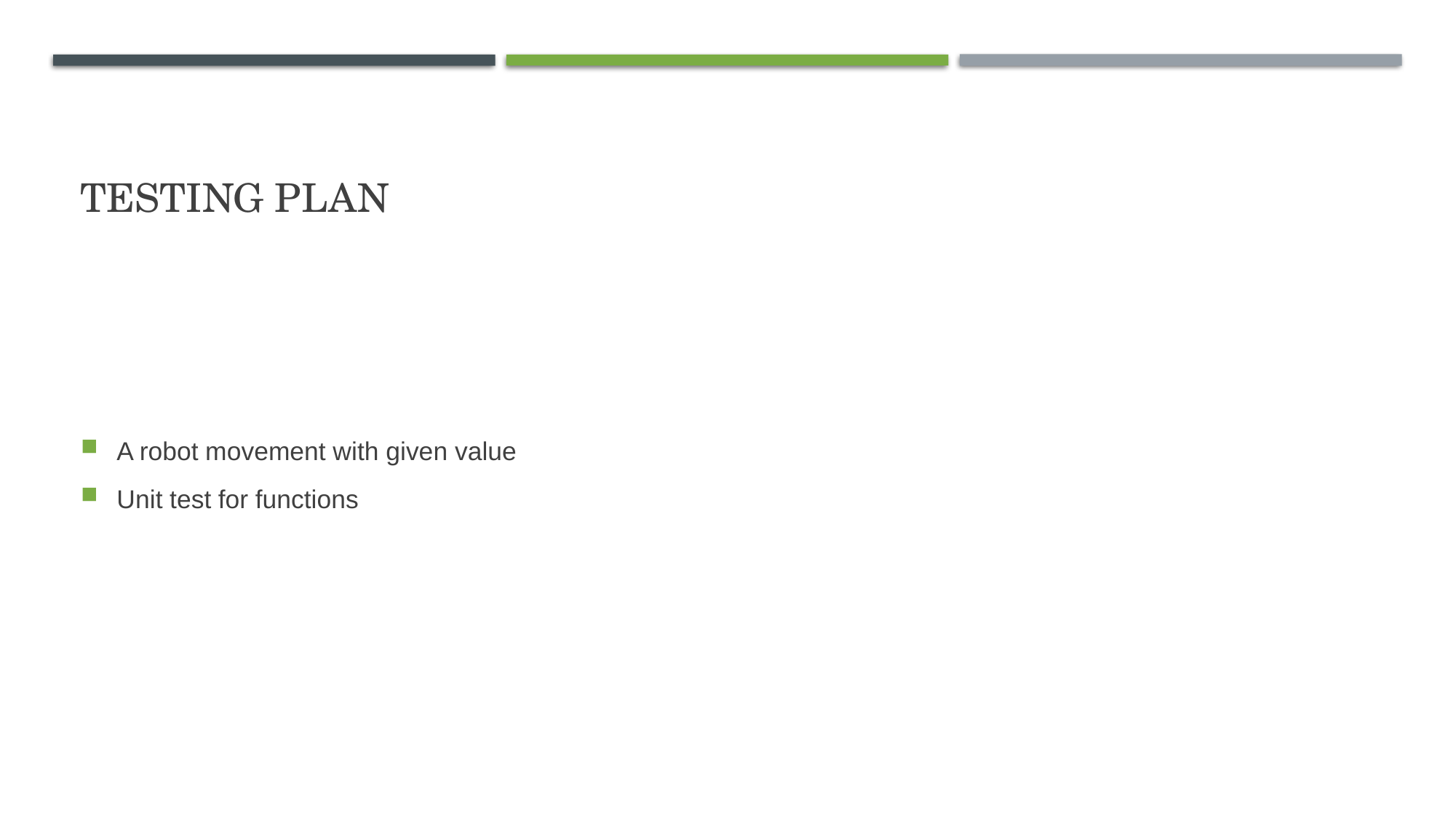

# Testing plan
A robot movement with given value
Unit test for functions